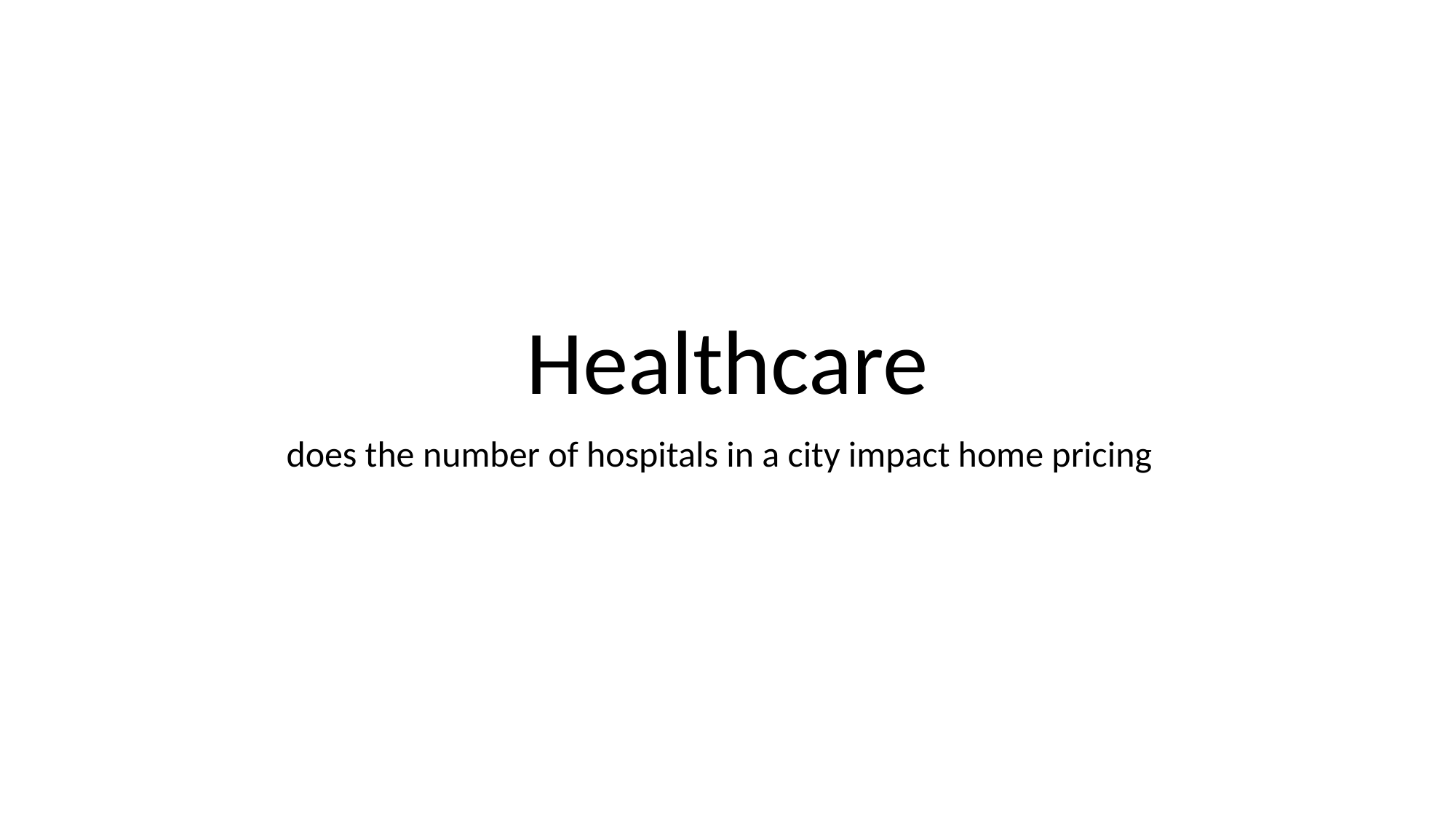

# Healthcare
does the number of hospitals in a city impact home pricing